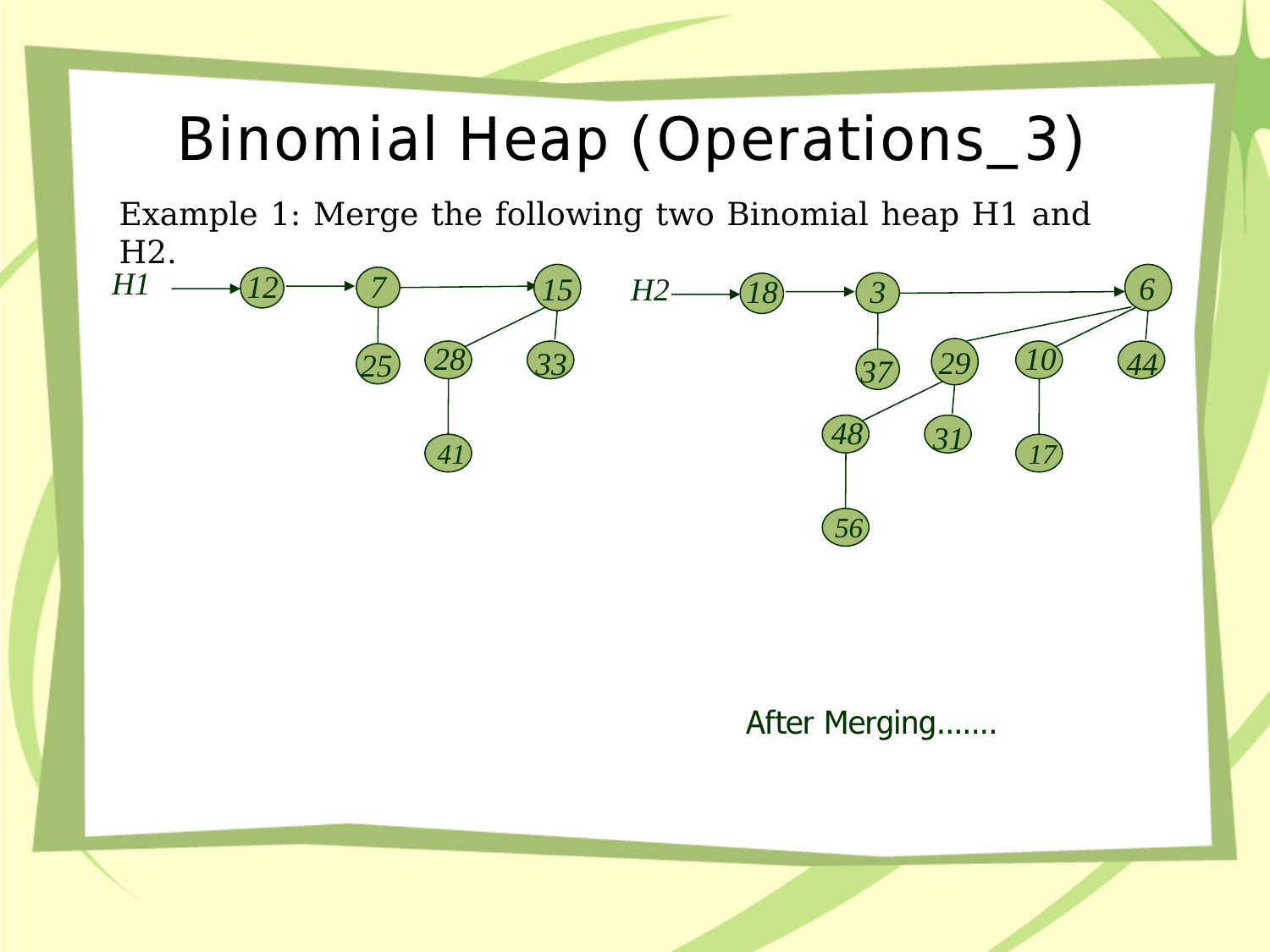

# Binomial Heap (Operations_3)
Example 1: Merge the following two Binomial heap H1 and H2.

H1
12

7

25
15

33
41

28
6

44
17
10
H2
18

3

37

29

31
56
48
After Merging…….